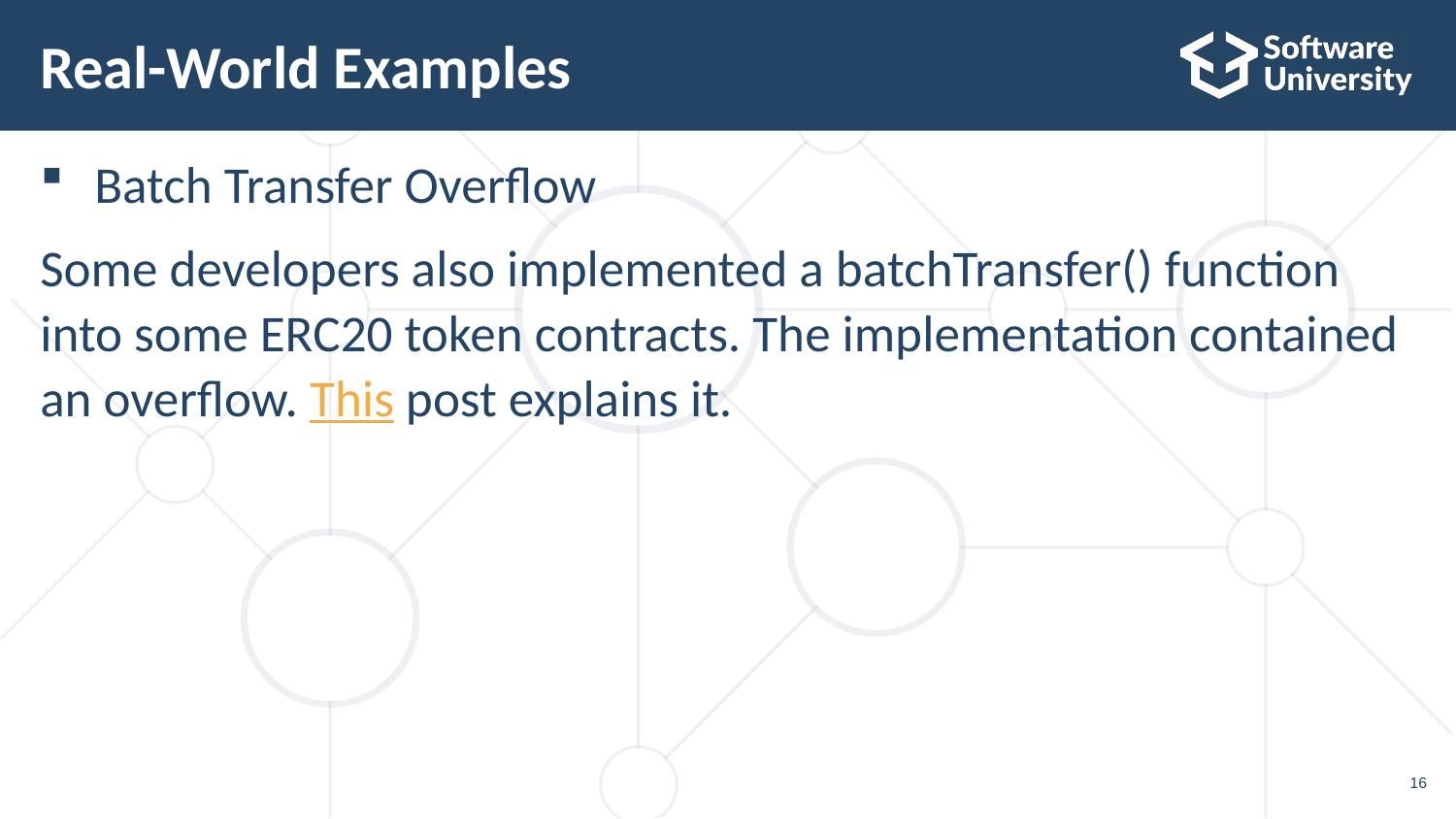

# Real-World Examples
Batch Transfer Overflow
Some developers also implemented a batchTransfer() function
into some ERC20 token contracts. The implementation contained an overflow. This post explains it.
16